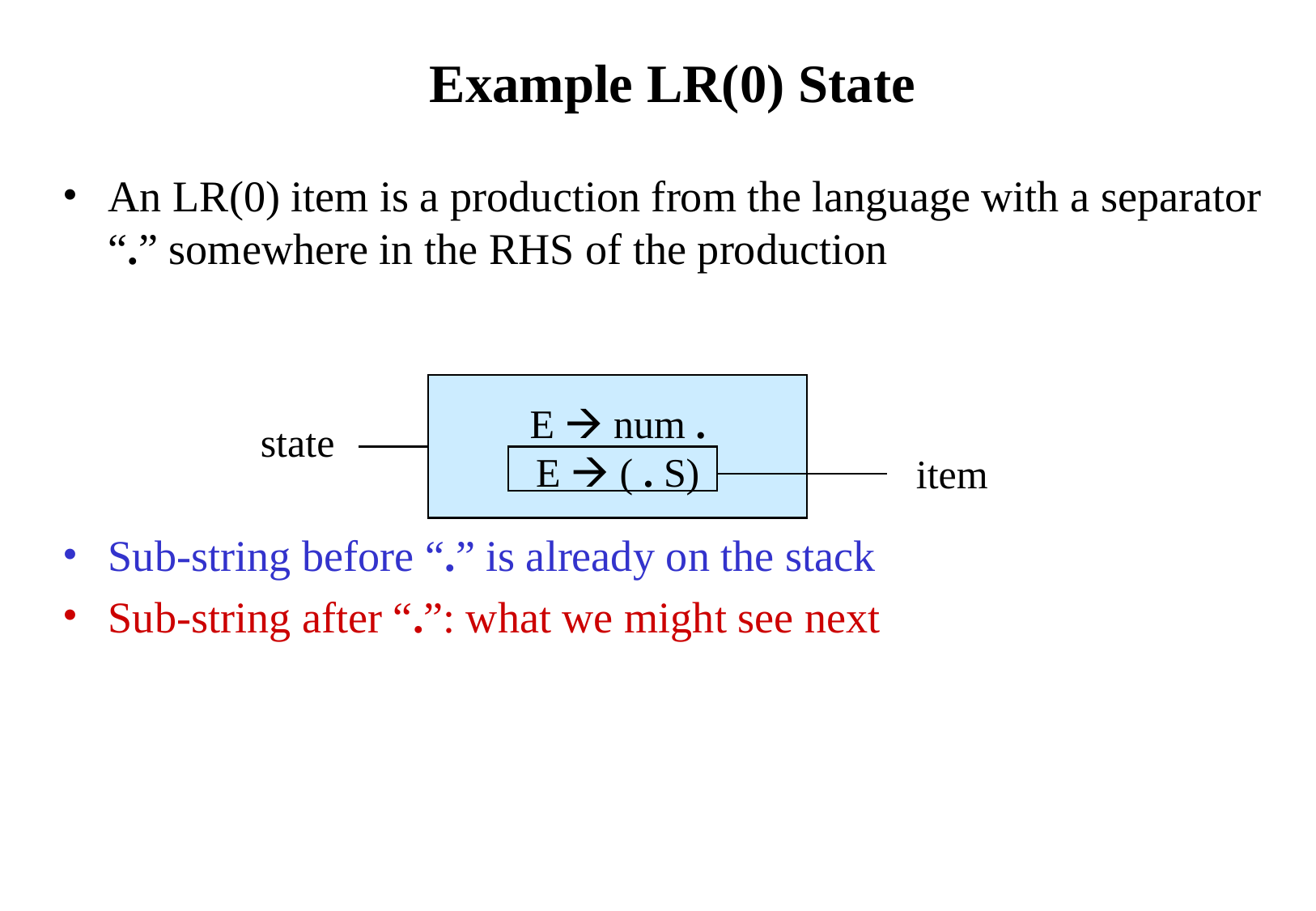

# Example LR(0) State
An LR(0) item is a production from the language with a separator “.” somewhere in the RHS of the production

Sub-string before “.” is already on the stack
Sub-string after “.”: what we might see next
E 🡪 num .
E 🡪 ( . S)
state
item